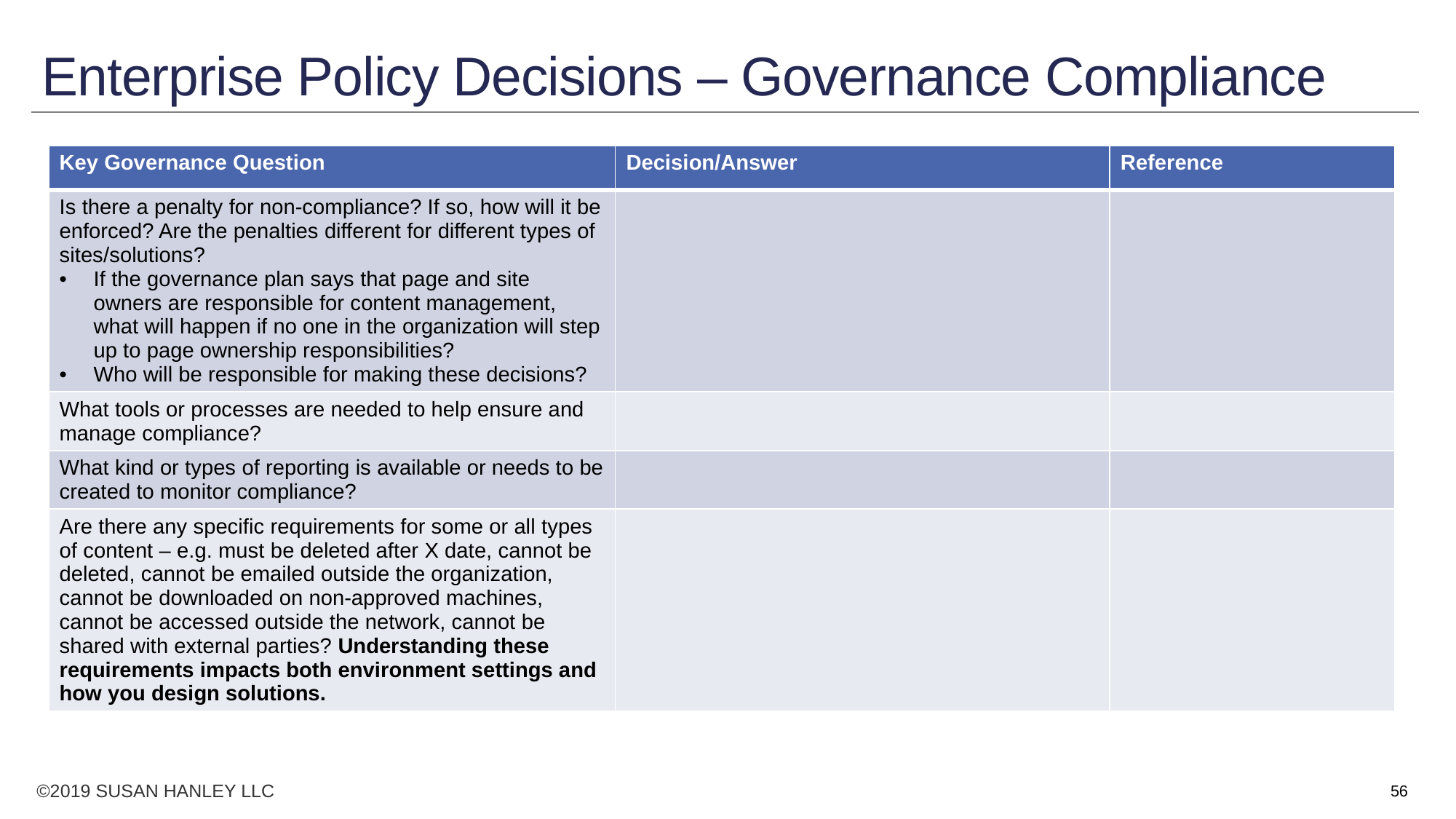

# Enterprise Policy Decisions – Governance Compliance
| Key Governance Question | Decision/Answer | Reference |
| --- | --- | --- |
| Is there a penalty for non-compliance? If so, how will it be enforced? Are the penalties different for different types of sites/solutions? If the governance plan says that page and site owners are responsible for content management, what will happen if no one in the organization will step up to page ownership responsibilities? Who will be responsible for making these decisions? |  |  |
| What tools or processes are needed to help ensure and manage compliance? |  |  |
| What kind or types of reporting is available or needs to be created to monitor compliance? |  |  |
| Are there any specific requirements for some or all types of content – e.g. must be deleted after X date, cannot be deleted, cannot be emailed outside the organization, cannot be downloaded on non-approved machines, cannot be accessed outside the network, cannot be shared with external parties? Understanding these requirements impacts both environment settings and how you design solutions. |  |  |
56